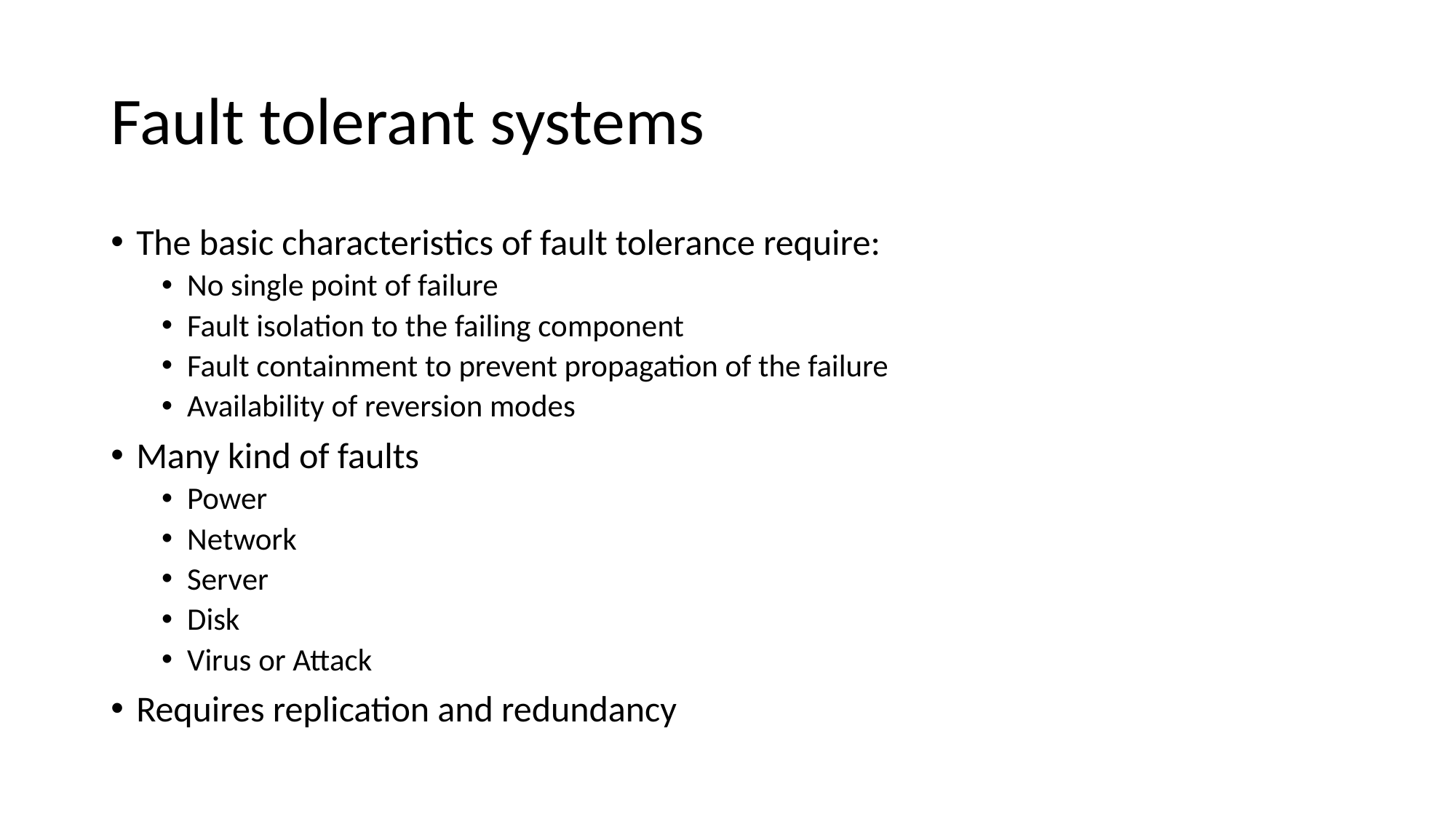

# Fault tolerant systems
The basic characteristics of fault tolerance require:
No single point of failure
Fault isolation to the failing component
Fault containment to prevent propagation of the failure
Availability of reversion modes
Many kind of faults
Power
Network
Server
Disk
Virus or Attack
Requires replication and redundancy